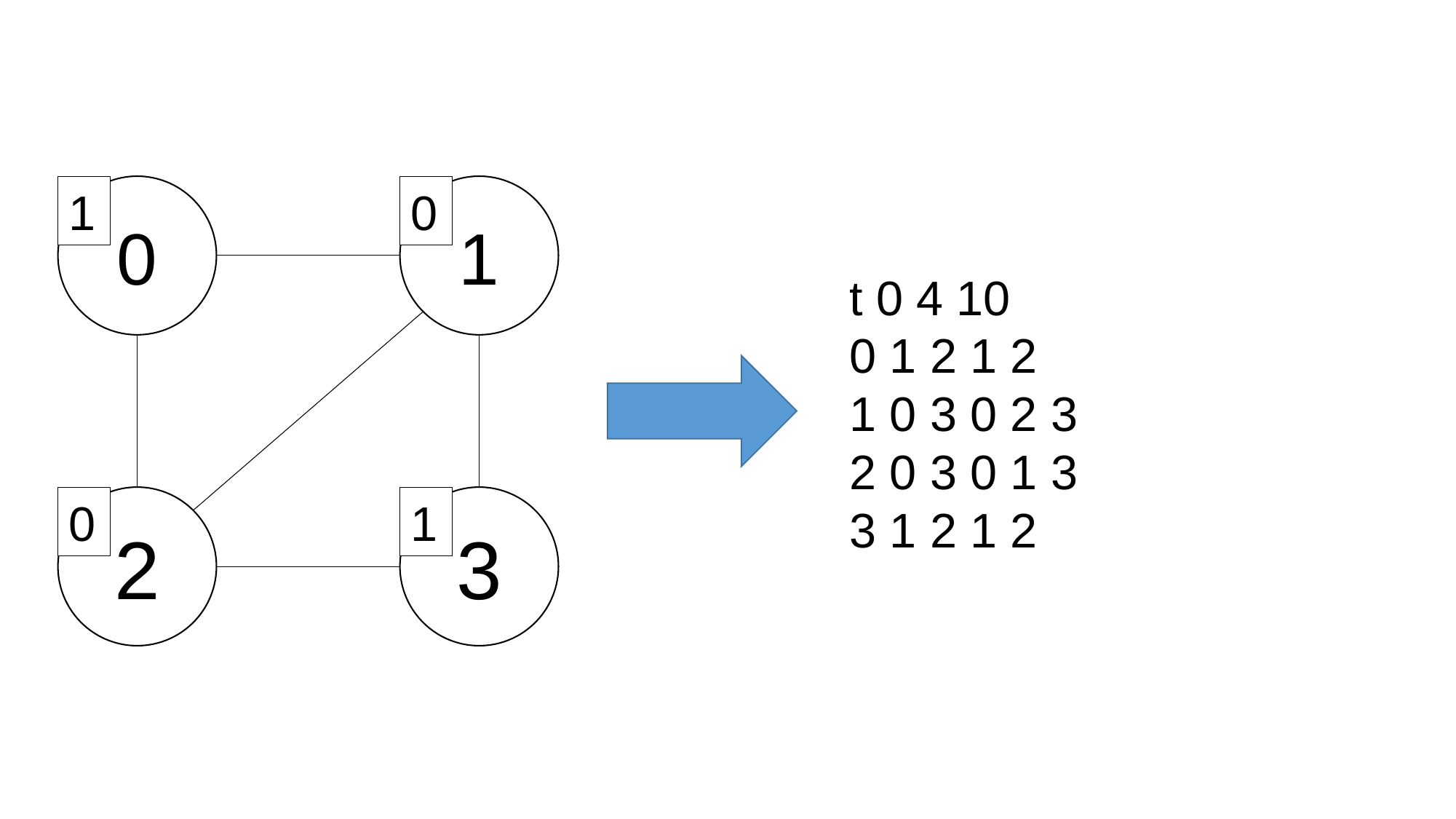

0
1
2
3
1
0
0
1
t 0 4 10
0 1 2 1 2
1 0 3 0 2 3
2 0 3 0 1 3
3 1 2 1 2